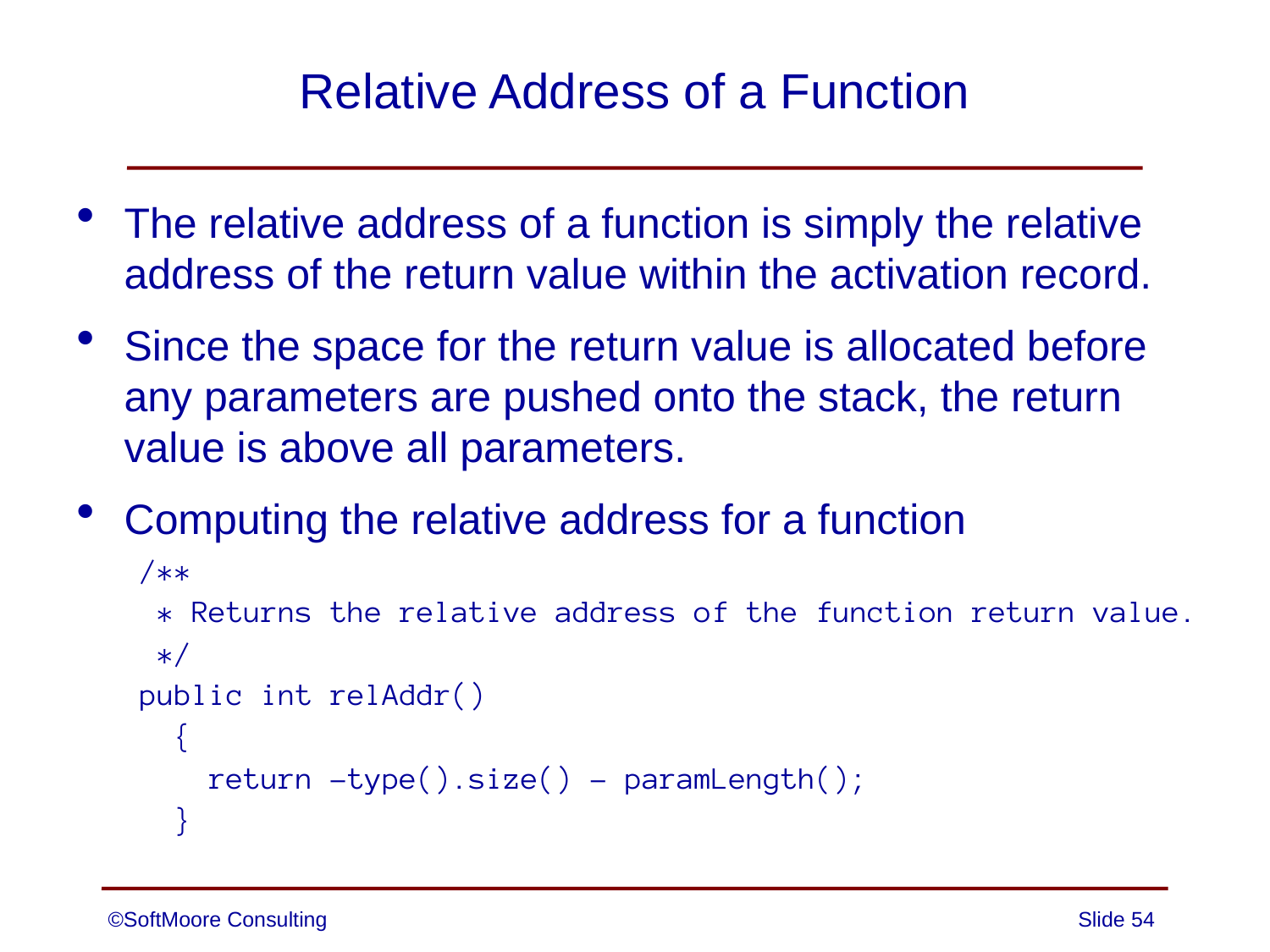

# Relative Address of a Function
The relative address of a function is simply the relative address of the return value within the activation record.
Since the space for the return value is allocated before any parameters are pushed onto the stack, the return value is above all parameters.
Computing the relative address for a function
/**
 * Returns the relative address of the function return value.
 */
public int relAddr()
  {
    return -type().size() - paramLength();
  }
©SoftMoore Consulting
Slide 54